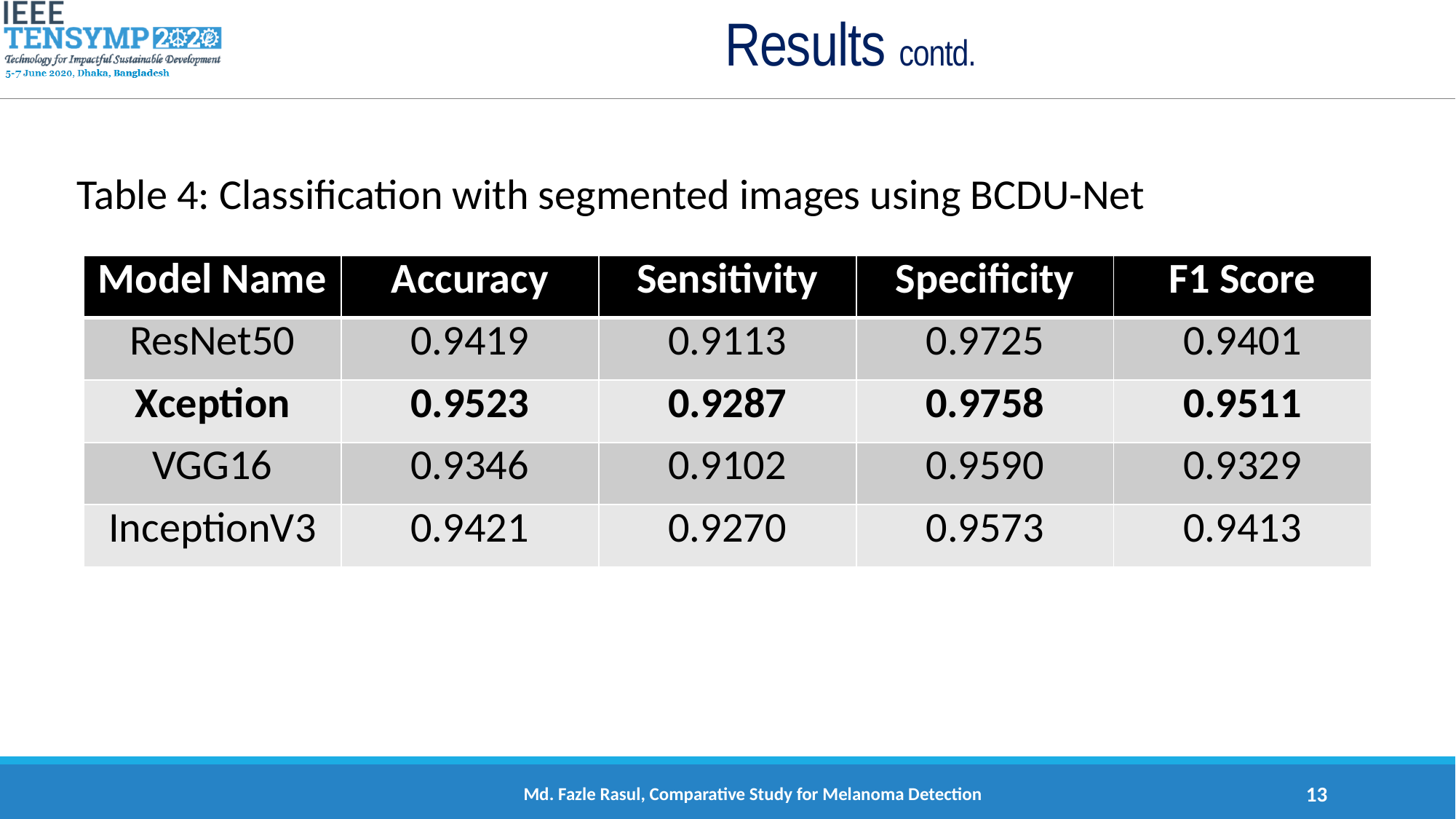

# Results contd.
Table 4: Classification with segmented images using BCDU-Net
| Model Name | Accuracy | Sensitivity | Specificity | F1 Score |
| --- | --- | --- | --- | --- |
| ResNet50 | 0.9419 | 0.9113 | 0.9725 | 0.9401 |
| Xception | 0.9523 | 0.9287 | 0.9758 | 0.9511 |
| VGG16 | 0.9346 | 0.9102 | 0.9590 | 0.9329 |
| InceptionV3 | 0.9421 | 0.9270 | 0.9573 | 0.9413 |
 Md. Fazle Rasul, Comparative Study for Melanoma Detection
13